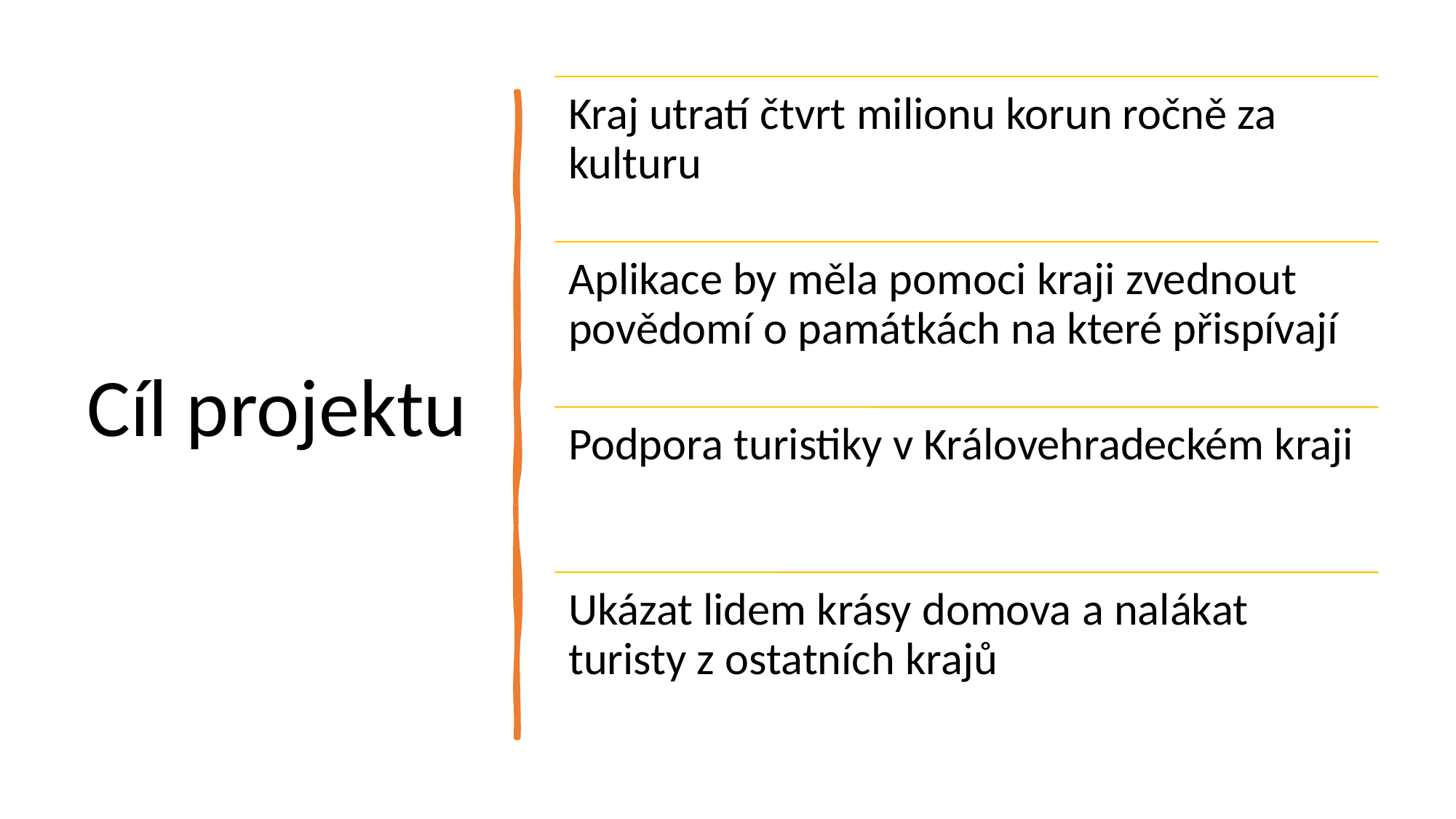

Kraj utratí čtvrt milionu korun ročně za kulturu
Aplikace by měla pomoci kraji zvednout povědomí o památkách na které přispívají
Podpora turistiky v Královehradeckém kraji
Ukázat lidem krásy domova a nalákat turisty z ostatních krajů
# Cíl projektu